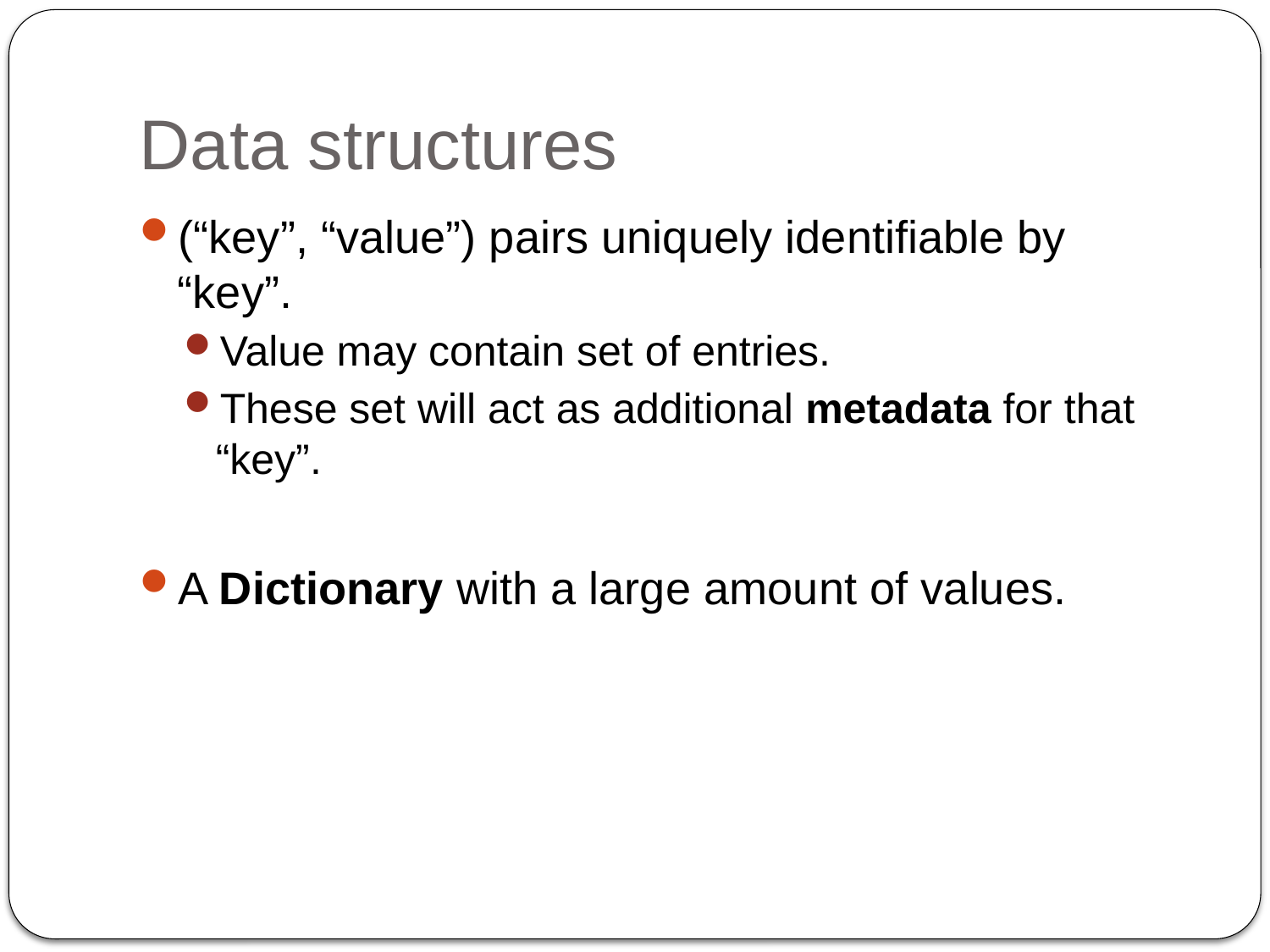

# Data structures
(“key”, “value”) pairs uniquely identifiable by “key”.
Value may contain set of entries.
These set will act as additional metadata for that “key”.

A Dictionary with a large amount of values.